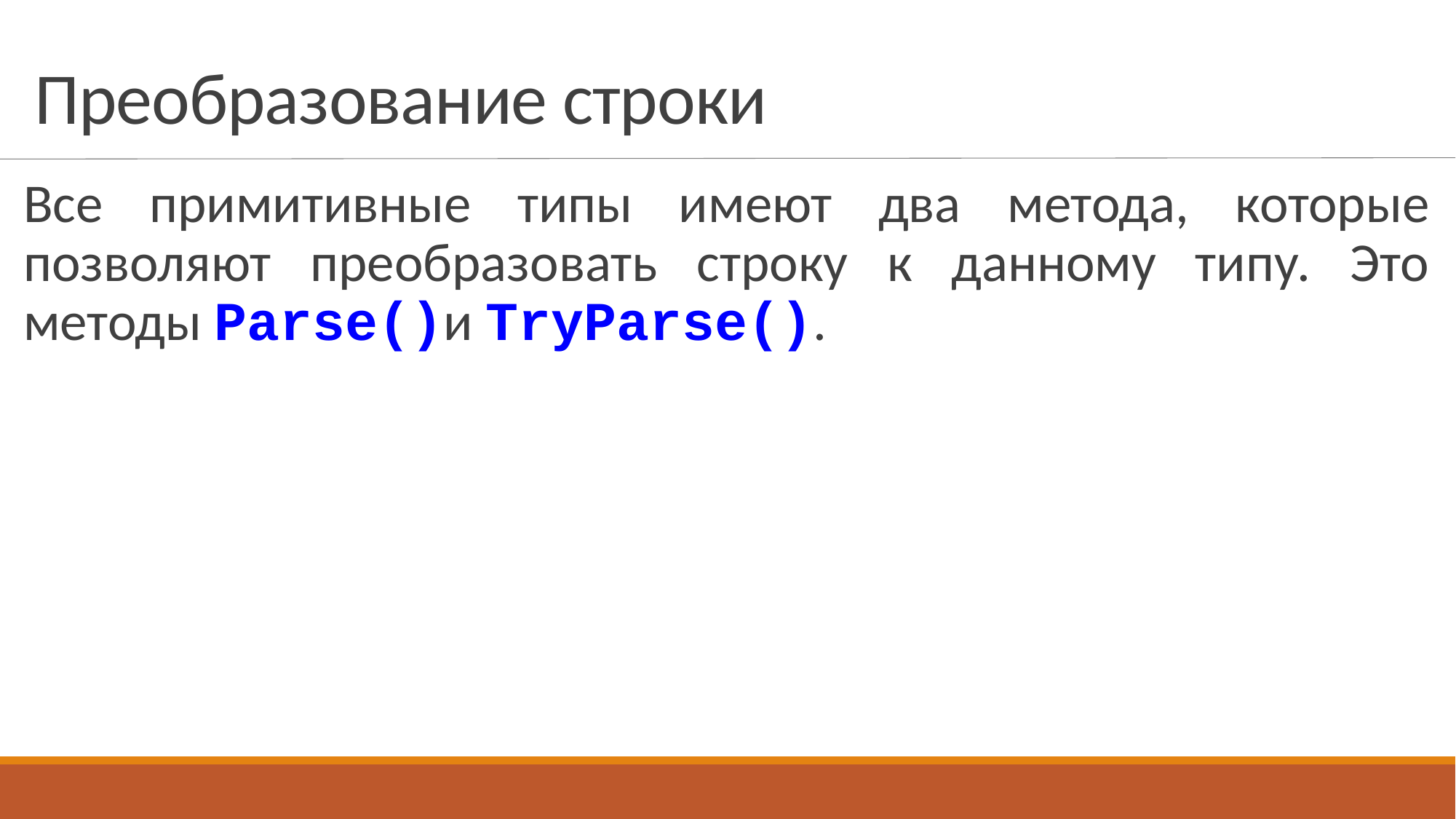

# Преобразование строки
Все примитивные типы имеют два метода, которые позволяют преобразовать строку к данному типу. Это методы Parse()и TryParse().